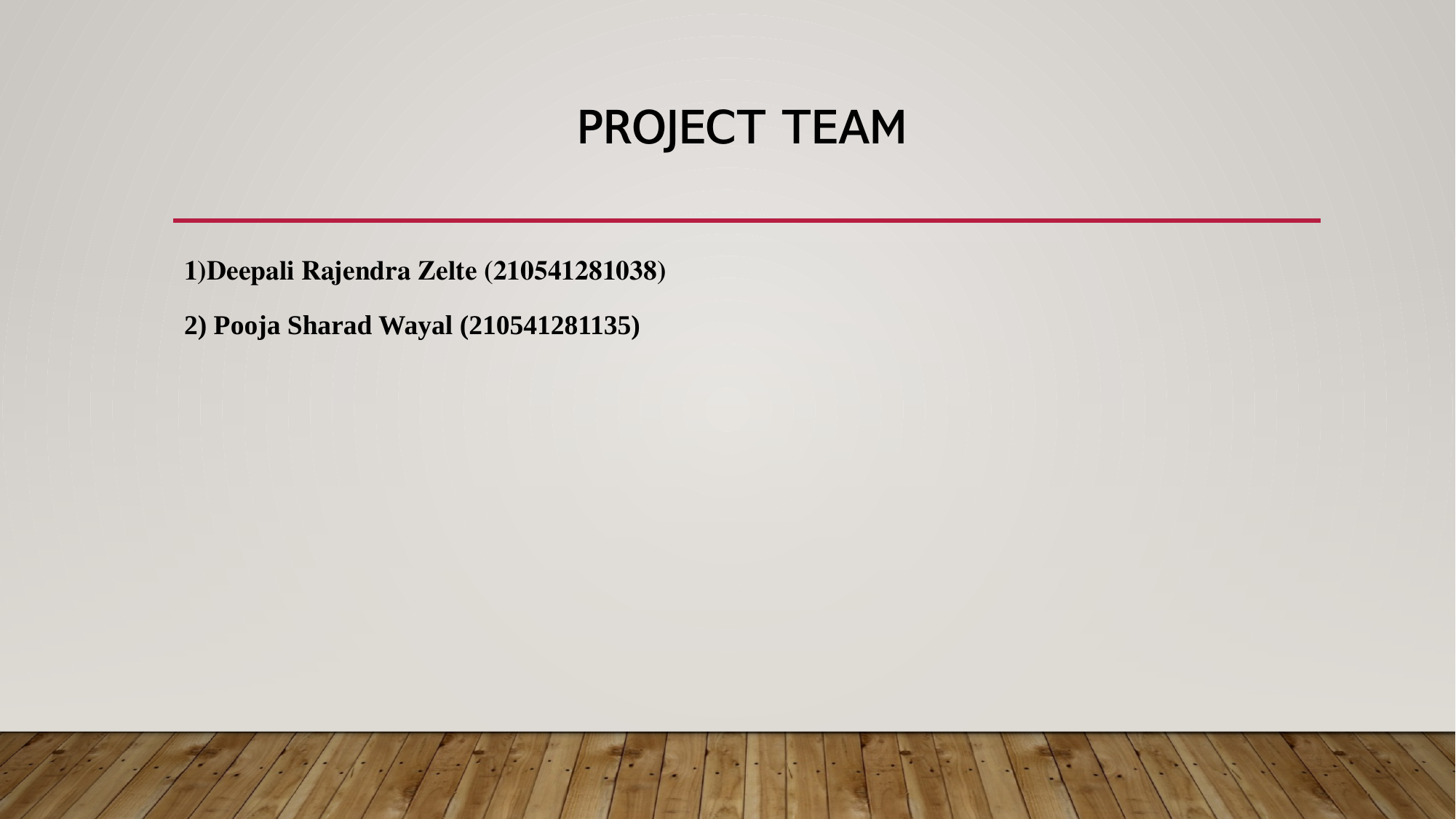

# PROJECT TEAM
1)Deepali Rajendra Zelte (210541281038)
2) Pooja Sharad Wayal (210541281135)